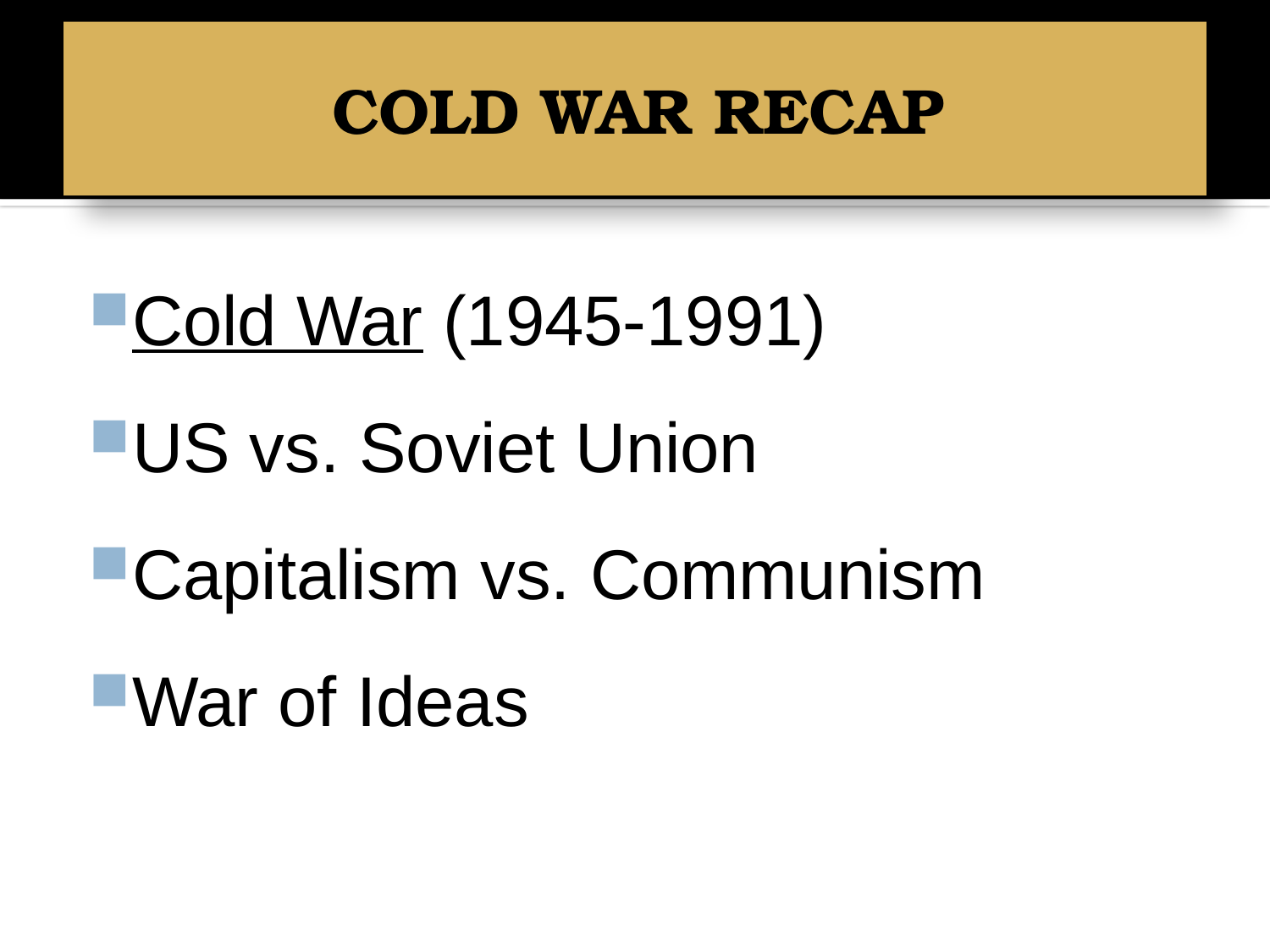

# COLD WAR RECAP
Cold War (1945-1991)
US vs. Soviet Union
Capitalism vs. Communism
War of Ideas